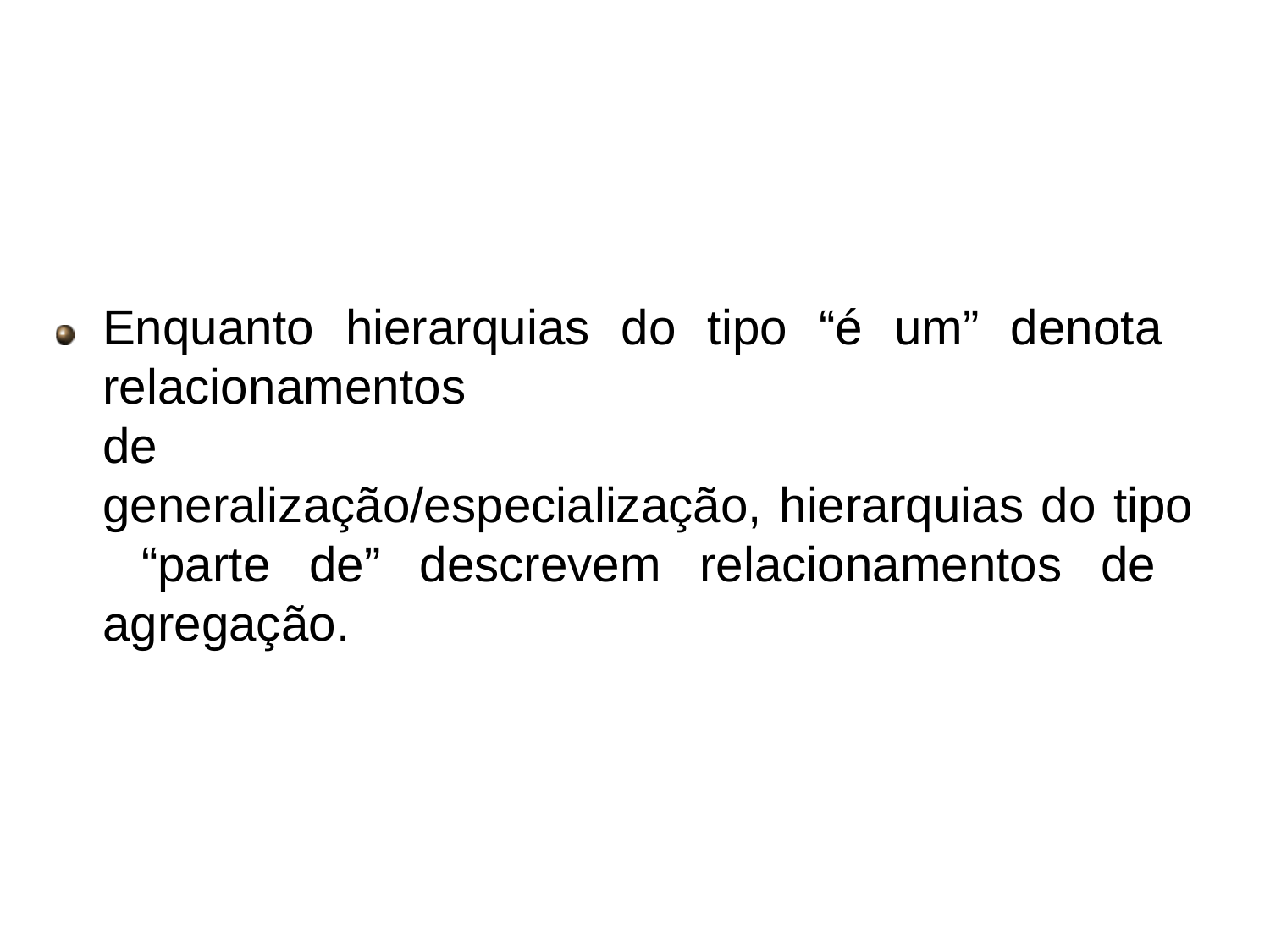

# Agregação
Enquanto hierarquias do tipo “é um” denota  relacionamentos	de
generalização/especialização, hierarquias do tipo  “parte de” descrevem relacionamentos de  agregação.